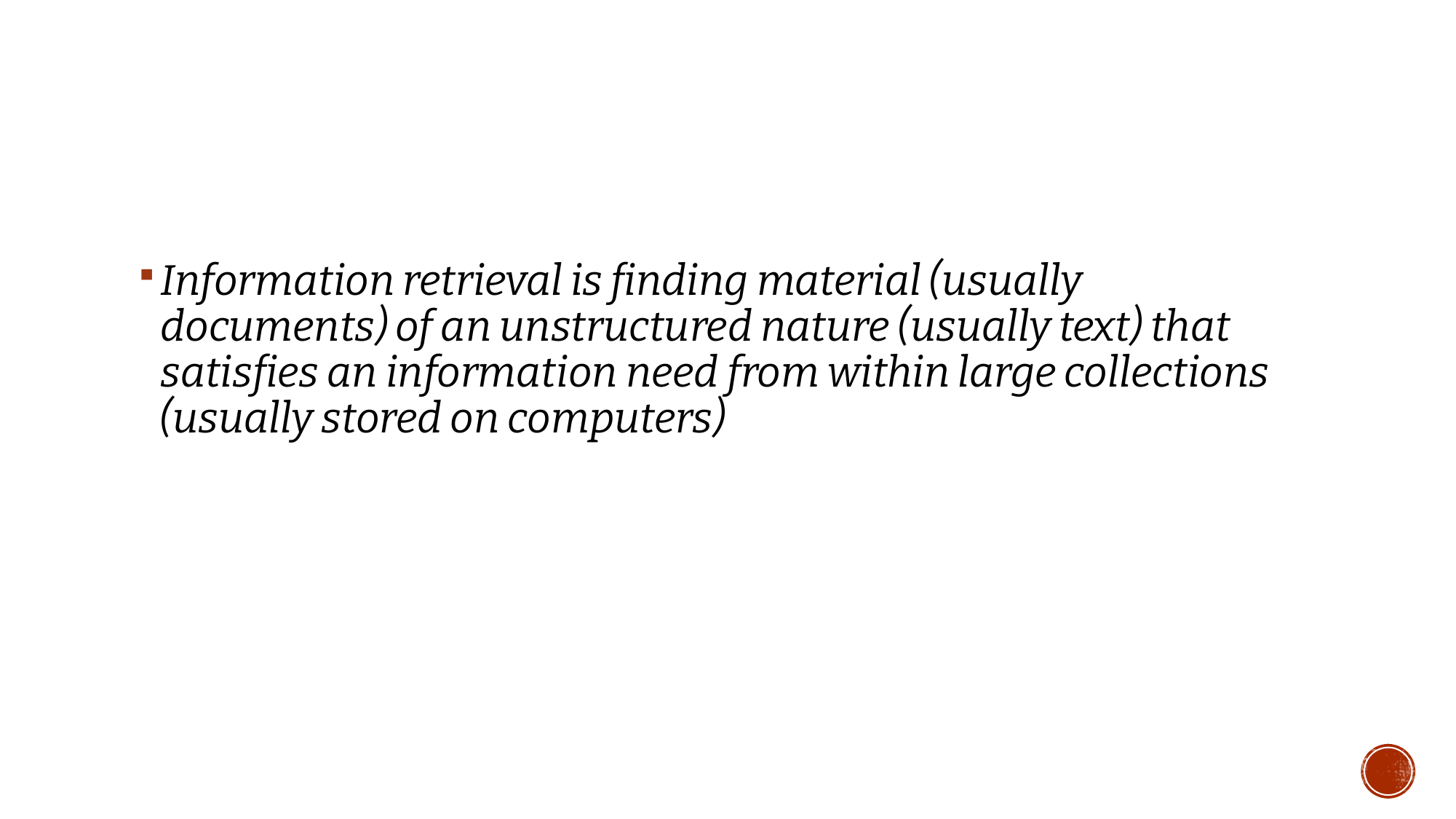

#
Information retrieval is finding material (usually documents) of an unstructured nature (usually text) that satisfies an information need from within large collections (usually stored on computers)